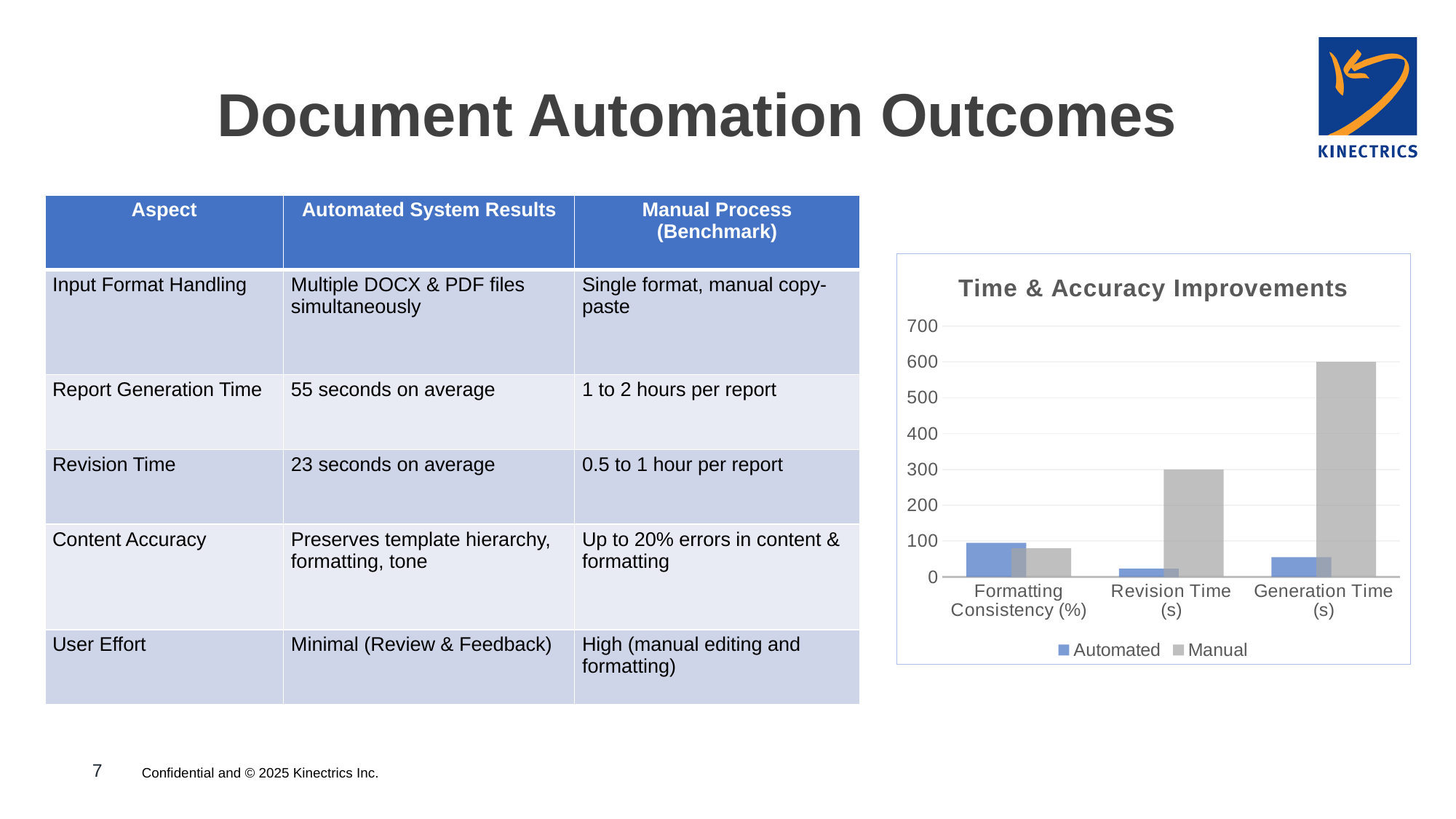

# Document Automation Outcomes
| Aspect | Automated System Results | Manual Process (Benchmark) |
| --- | --- | --- |
| Input Format Handling | Multiple DOCX & PDF files simultaneously | Single format, manual copy-paste |
| Report Generation Time | 55 seconds on average | 1 to 2 hours per report |
| Revision Time | 23 seconds on average | 0.5 to 1 hour per report |
| Content Accuracy | Preserves template hierarchy, formatting, tone | Up to 20% errors in content & formatting |
| User Effort | Minimal (Review & Feedback) | High (manual editing and formatting) |

### Chart: Time & Accuracy Improvements

| Category | Automated | Manual |
|---|---|---|
| Formatting Consistency (%) | 95.0 | 80.0 |
| Revision Time (s) | 23.0 | 300.0 |
| Generation Time (s) | 55.0 | 600.0 |